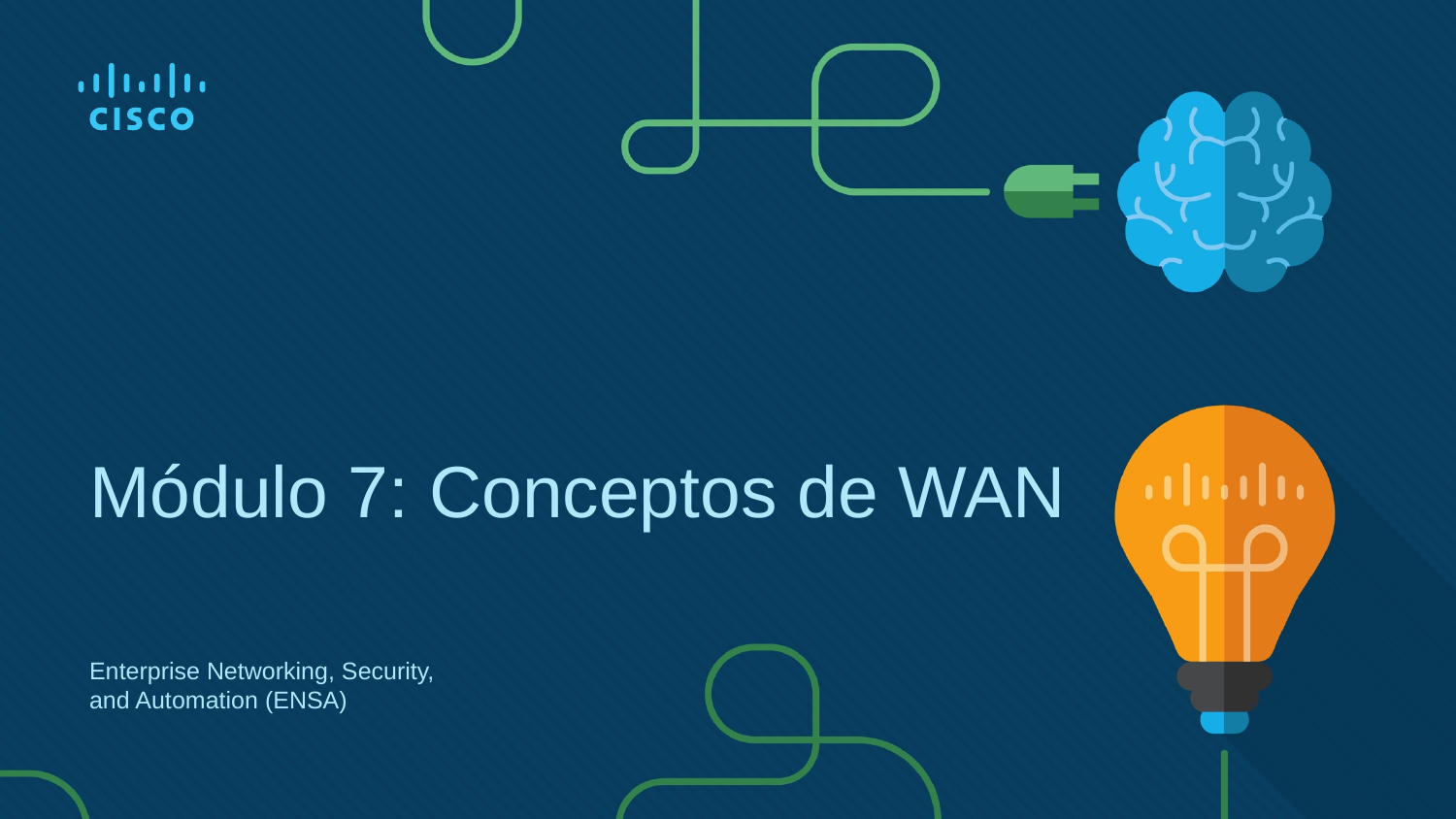

# Módulo 7: Conceptos de WAN
Enterprise Networking, Security, and Automation (ENSA)